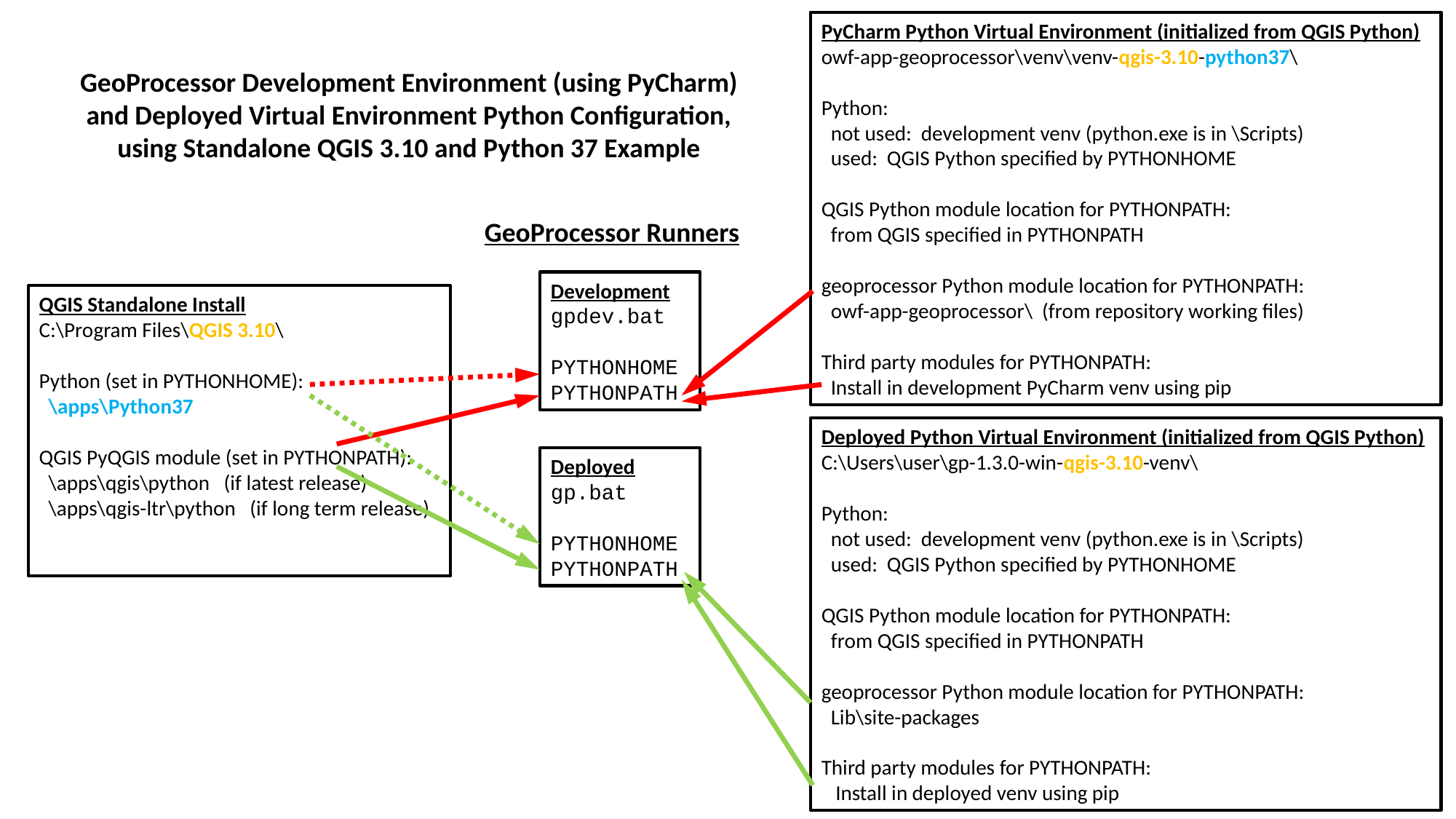

PyCharm Python Virtual Environment (initialized from QGIS Python)
owf-app-geoprocessor\venv\venv-qgis-3.10-python37\

Python:
  not used:  development venv (python.exe is in \Scripts)
  used:  QGIS Python specified by PYTHONHOME

QGIS Python module location for PYTHONPATH:
  from QGIS specified in PYTHONPATH

geoprocessor Python module location for PYTHONPATH:
  owf-app-geoprocessor\  (from repository working files)

Third party modules for PYTHONPATH:
  Install in development PyCharm venv using pip
GeoProcessor Development Environment (using PyCharm) and Deployed Virtual Environment Python Configuration,
using Standalone QGIS 3.10 and Python 37 Example
GeoProcessor Runners
Development
gpdev.bat

PYTHONHOME
PYTHONPATH
QGIS Standalone Install
C:\Program Files\QGIS 3.10\

Python (set in PYTHONHOME):
  \apps\Python37

QGIS PyQGIS module (set in PYTHONPATH):
  \apps\qgis\python   (if latest release)
  \apps\qgis-ltr\python   (if long term release)

Deployed Python Virtual Environment (initialized from QGIS Python)
C:\Users\user\gp-1.3.0-win-qgis-3.10-venv\

Python:
  not used:  development venv (python.exe is in \Scripts)
  used:  QGIS Python specified by PYTHONHOME

QGIS Python module location for PYTHONPATH:
  from QGIS specified in PYTHONPATH

geoprocessor Python module location for PYTHONPATH:
  Lib\site-packages

Third party modules for PYTHONPATH:
   Install in deployed venv using pip
Deployed
gp.bat

PYTHONHOME
PYTHONPATH